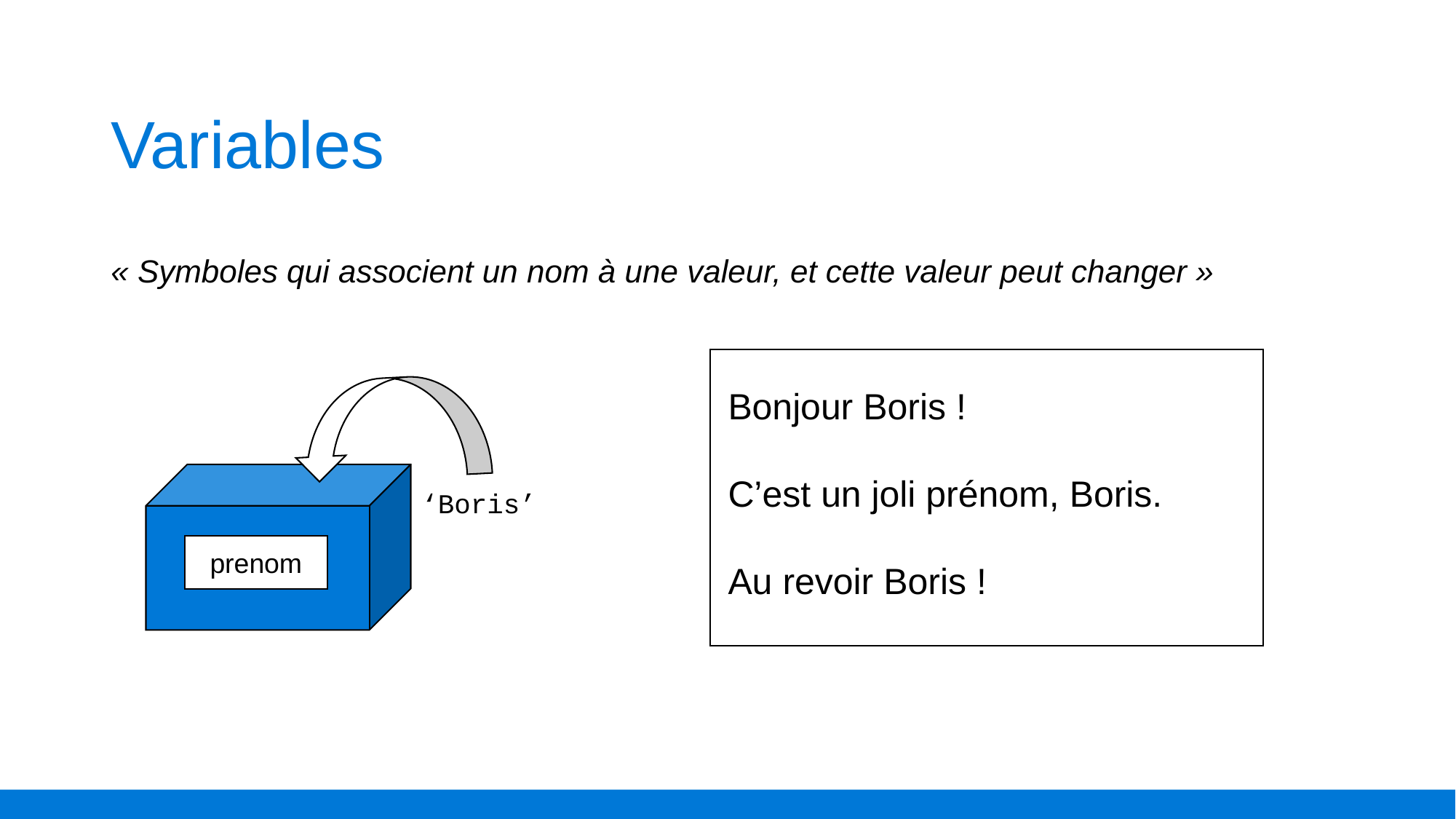

# Variables
« Symboles qui associent un nom à une valeur, et cette valeur peut changer »

Bonjour Boris !

C’est un joli prénom, Boris.

Au revoir Boris !

‘Boris’

prenom